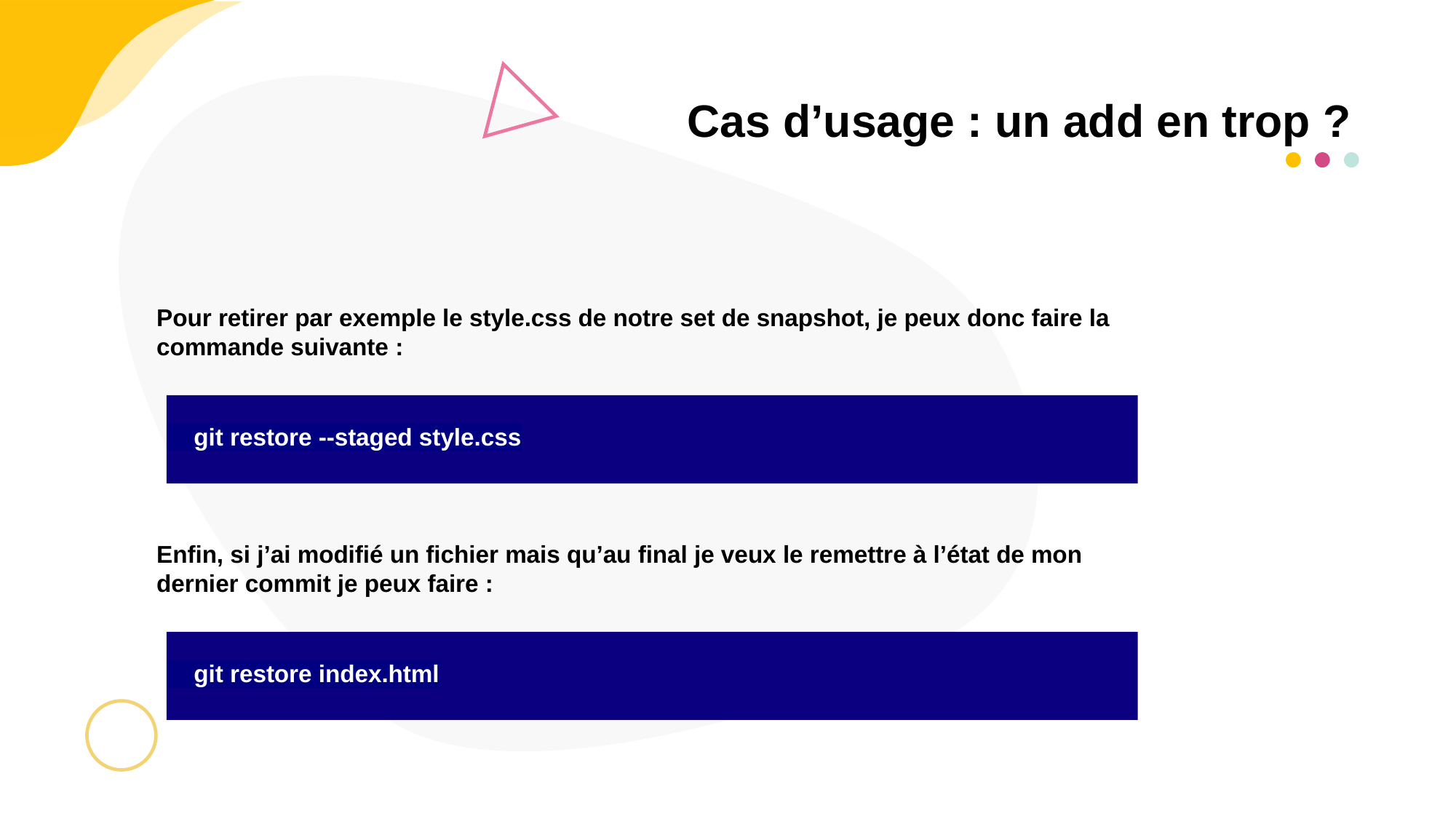

Cas d’usage : un add en trop ?

Pour retirer par exemple le style.css de notre set de snapshot, je peux donc faire la commande suivante :

    git restore --staged style.css

Enfin, si j’ai modifié un fichier mais qu’au final je veux le remettre à l’état de mon dernier commit je peux faire :

    git restore index.html